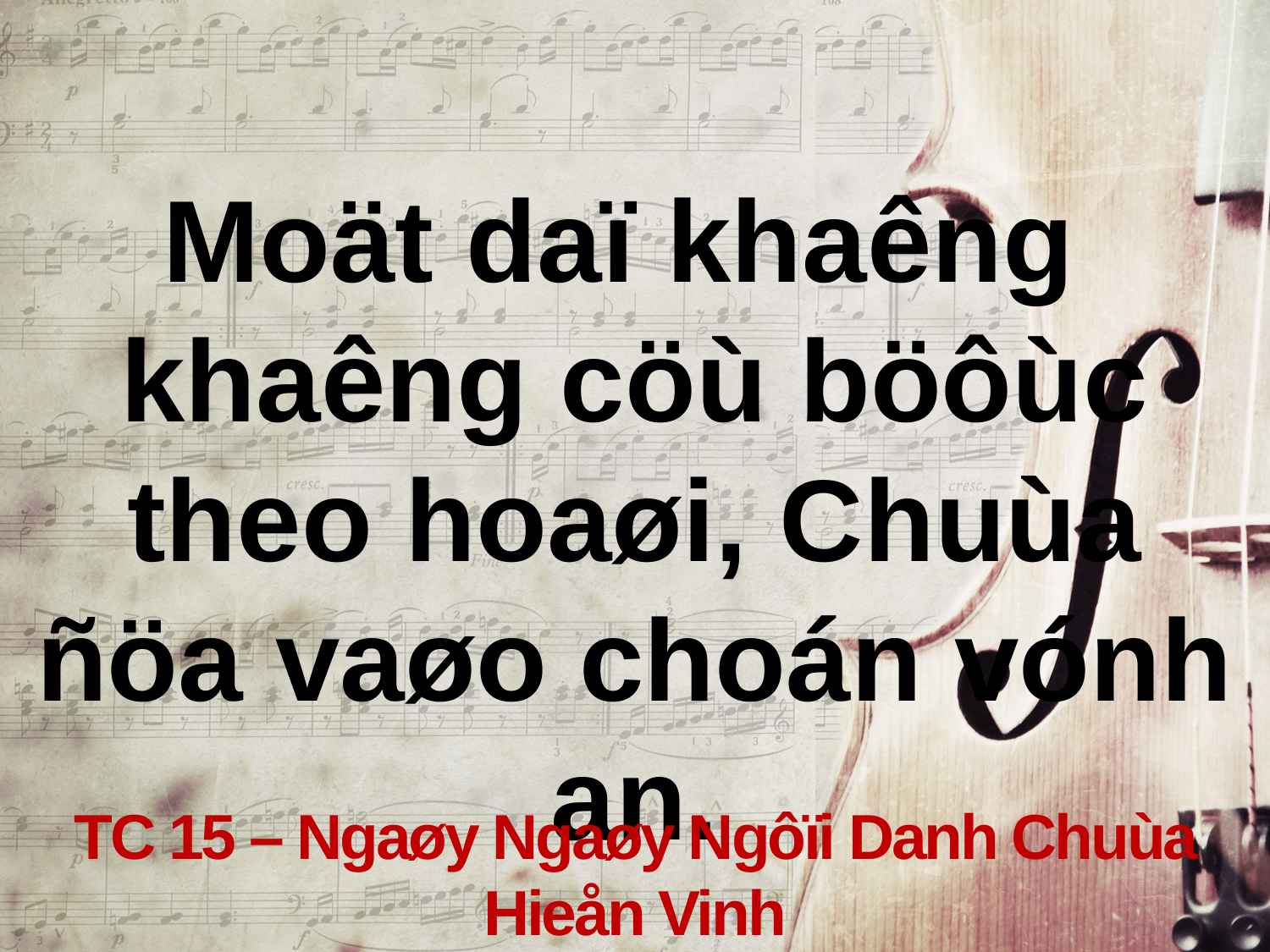

Moät daï khaêng
khaêng cöù böôùc theo hoaøi, Chuùa ñöa vaøo choán vónh an.
TC 15 – Ngaøy Ngaøy Ngôïi Danh Chuùa Hieån Vinh